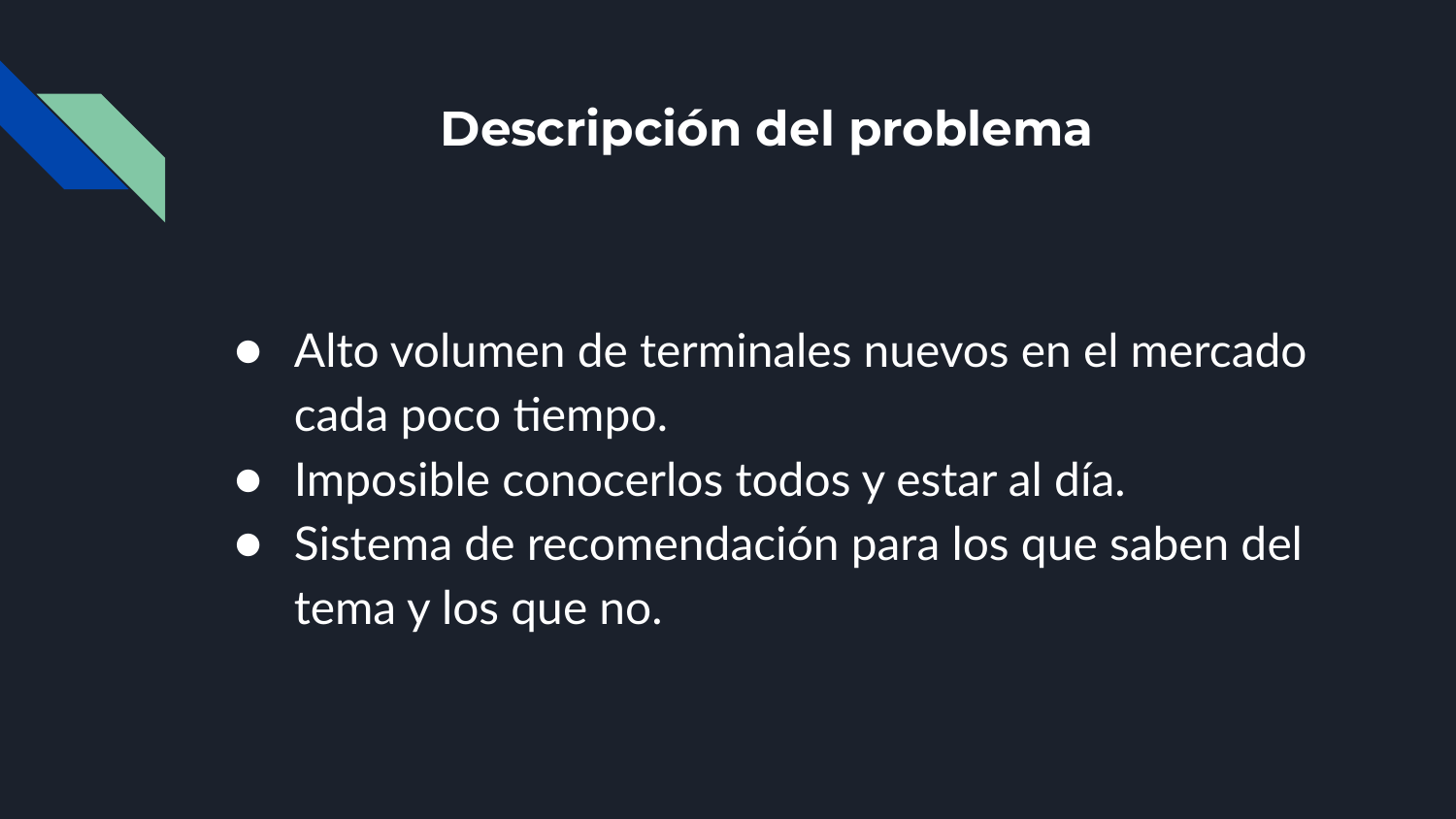

# Descripción del problema
Alto volumen de terminales nuevos en el mercado cada poco tiempo.
Imposible conocerlos todos y estar al día.
Sistema de recomendación para los que saben del tema y los que no.